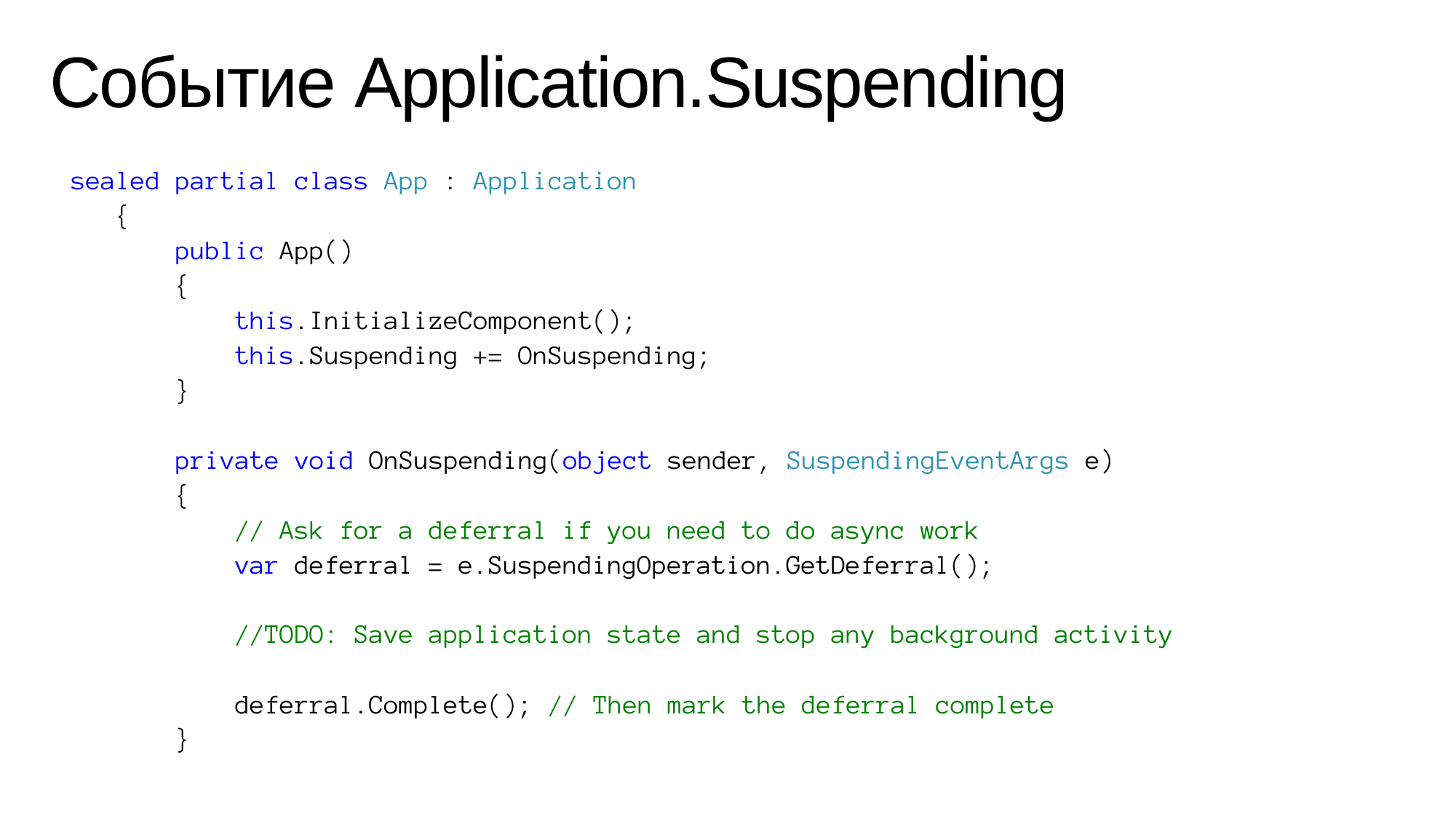

# Событие Application.Suspending
 sealed partial class App : Application
    {
        public App()
        {
            this.InitializeComponent();
            this.Suspending += OnSuspending;
        }

        private void OnSuspending(object sender, SuspendingEventArgs e)
        {
            // Ask for a deferral if you need to do async work
            var deferral = e.SuspendingOperation.GetDeferral();

            //TODO: Save application state and stop any background activity

            deferral.Complete(); // Then mark the deferral complete
        }